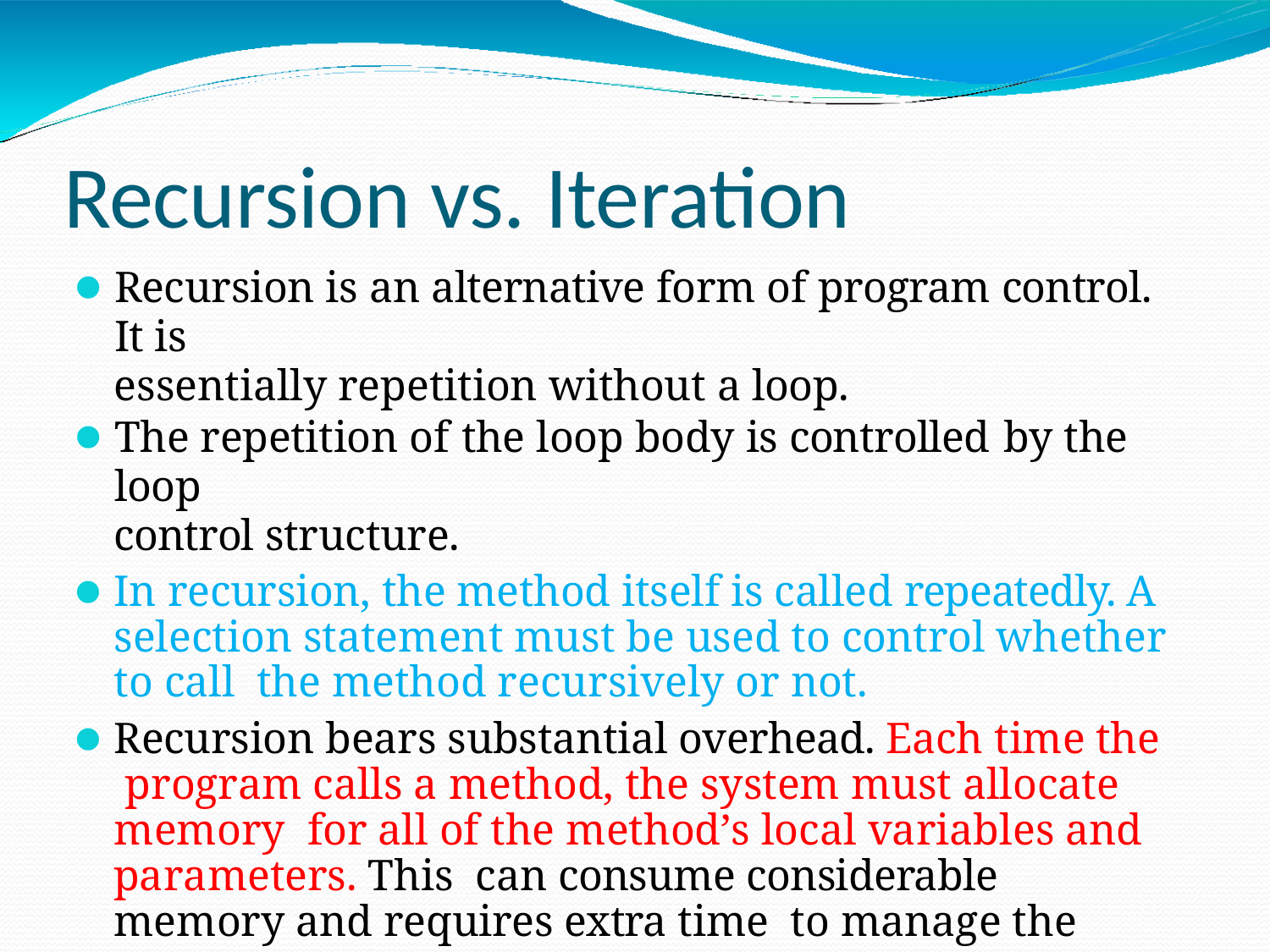

# Recursion vs. Iteration
Recursion is an alternative form of program control. It is
essentially repetition without a loop.
The repetition of the loop body is controlled by the loop
control structure.
In recursion, the method itself is called repeatedly. A  selection statement must be used to control whether to call  the method recursively or not.
Recursion bears substantial overhead. Each time the  program calls a method, the system must allocate memory  for all of the method’s local variables and parameters. This  can consume considerable memory and requires extra time  to manage the memory.